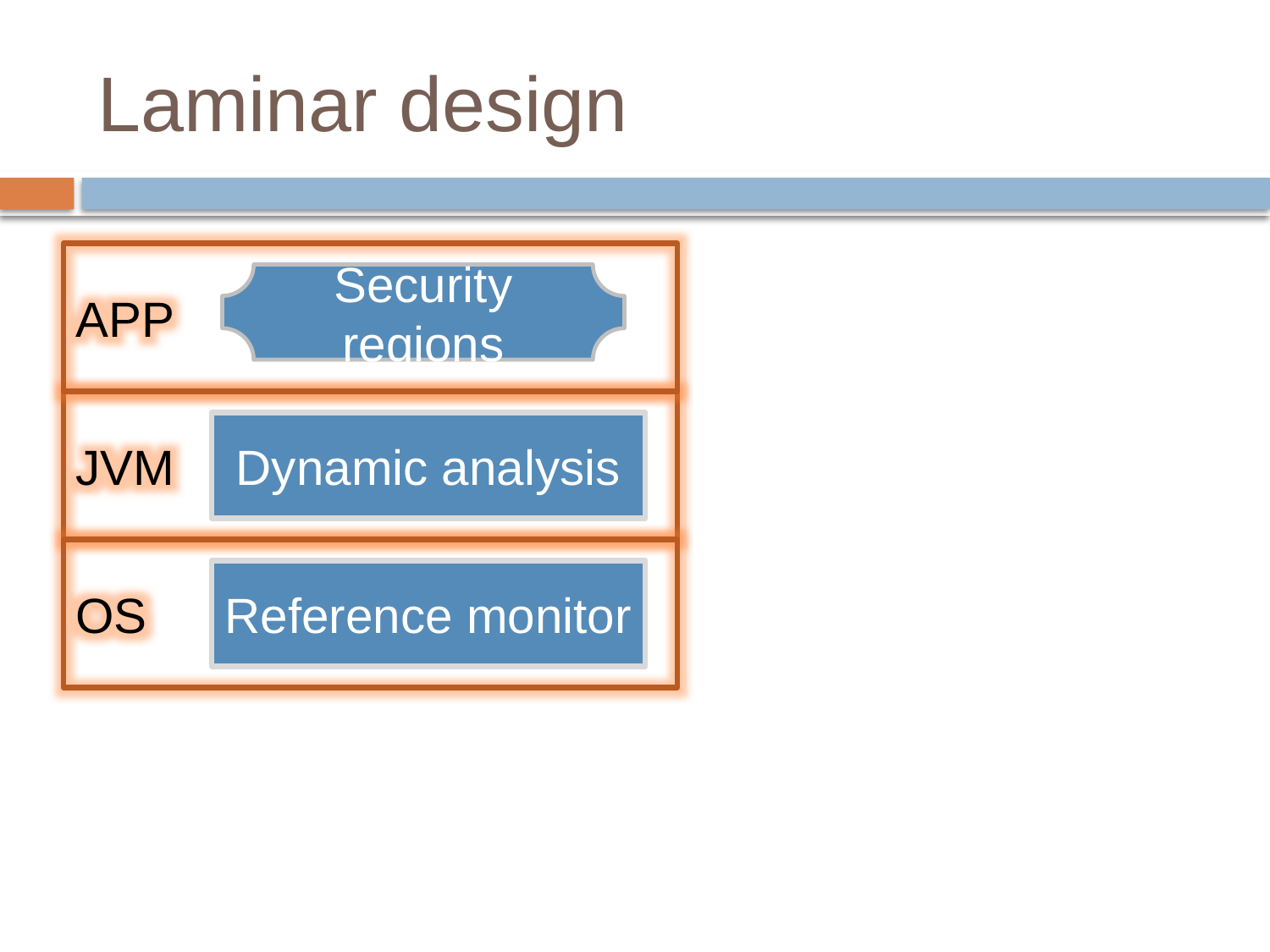

# Laminar design
APP
Security regions
JVM
Dynamic analysis
OS
Reference monitor